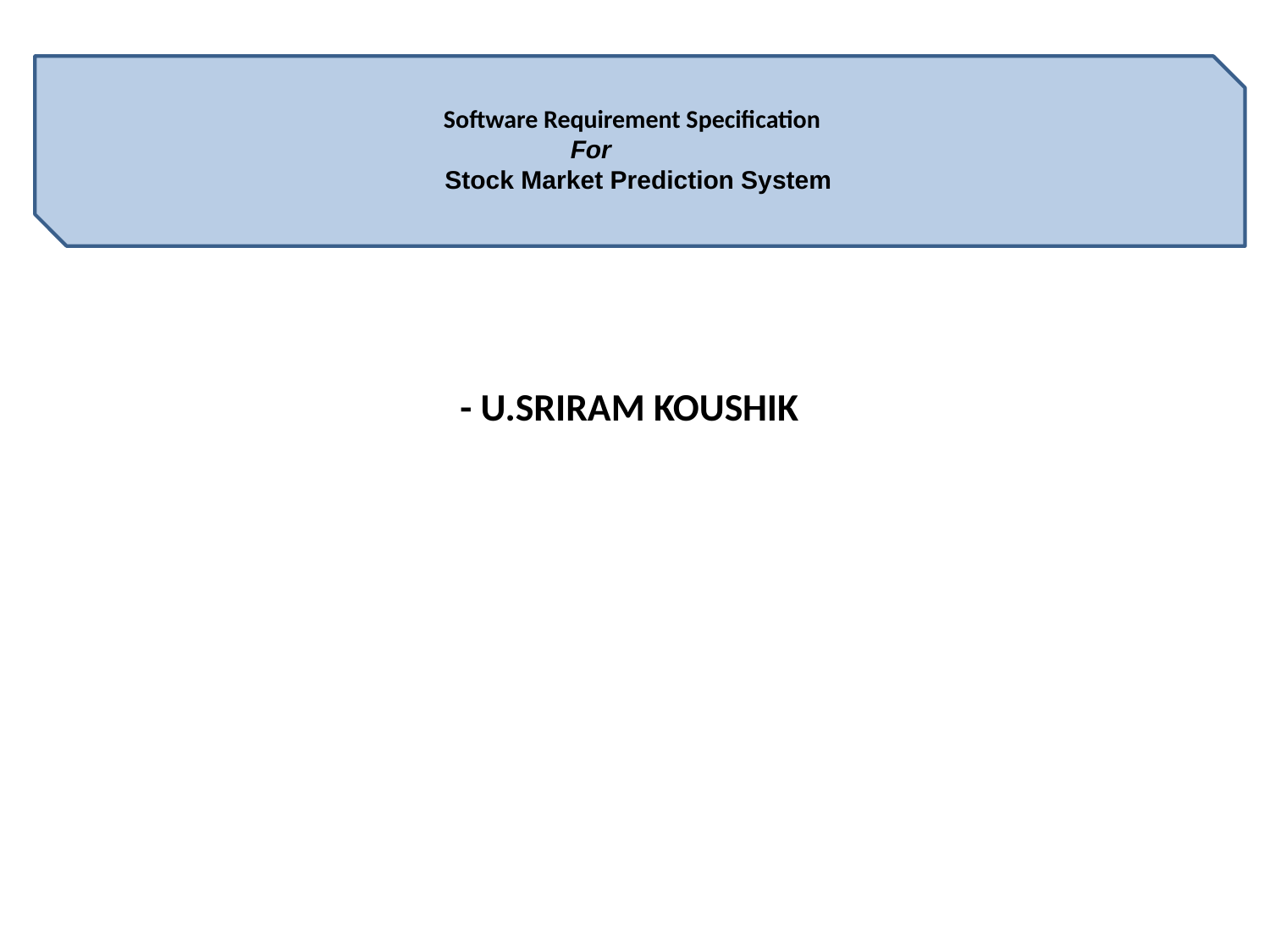

# Software Requirement Specification For Stock Market Prediction System
- U.SRIRAM KOUSHIK